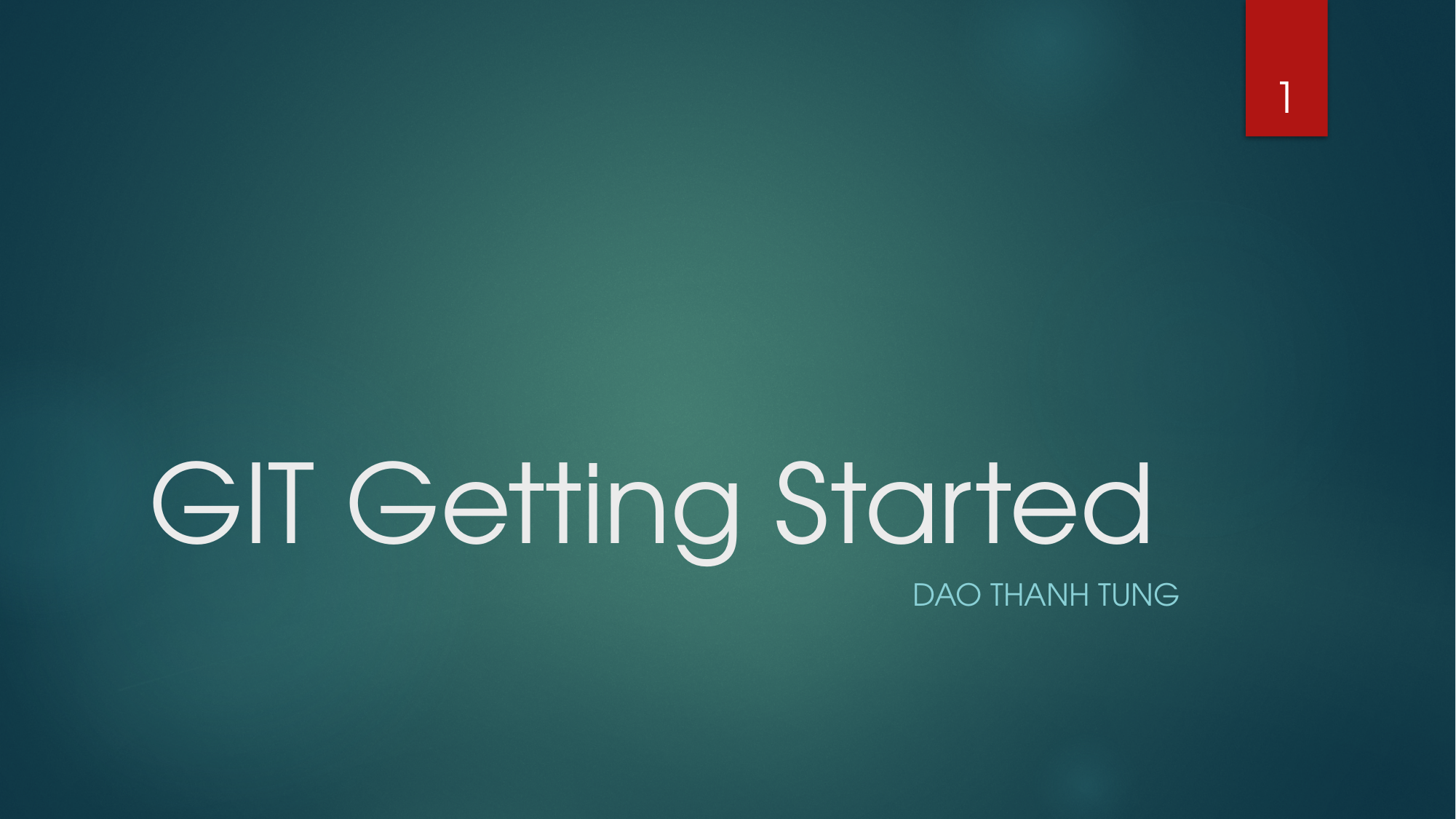

1
# GIT Getting Started
Dao Thanh tung